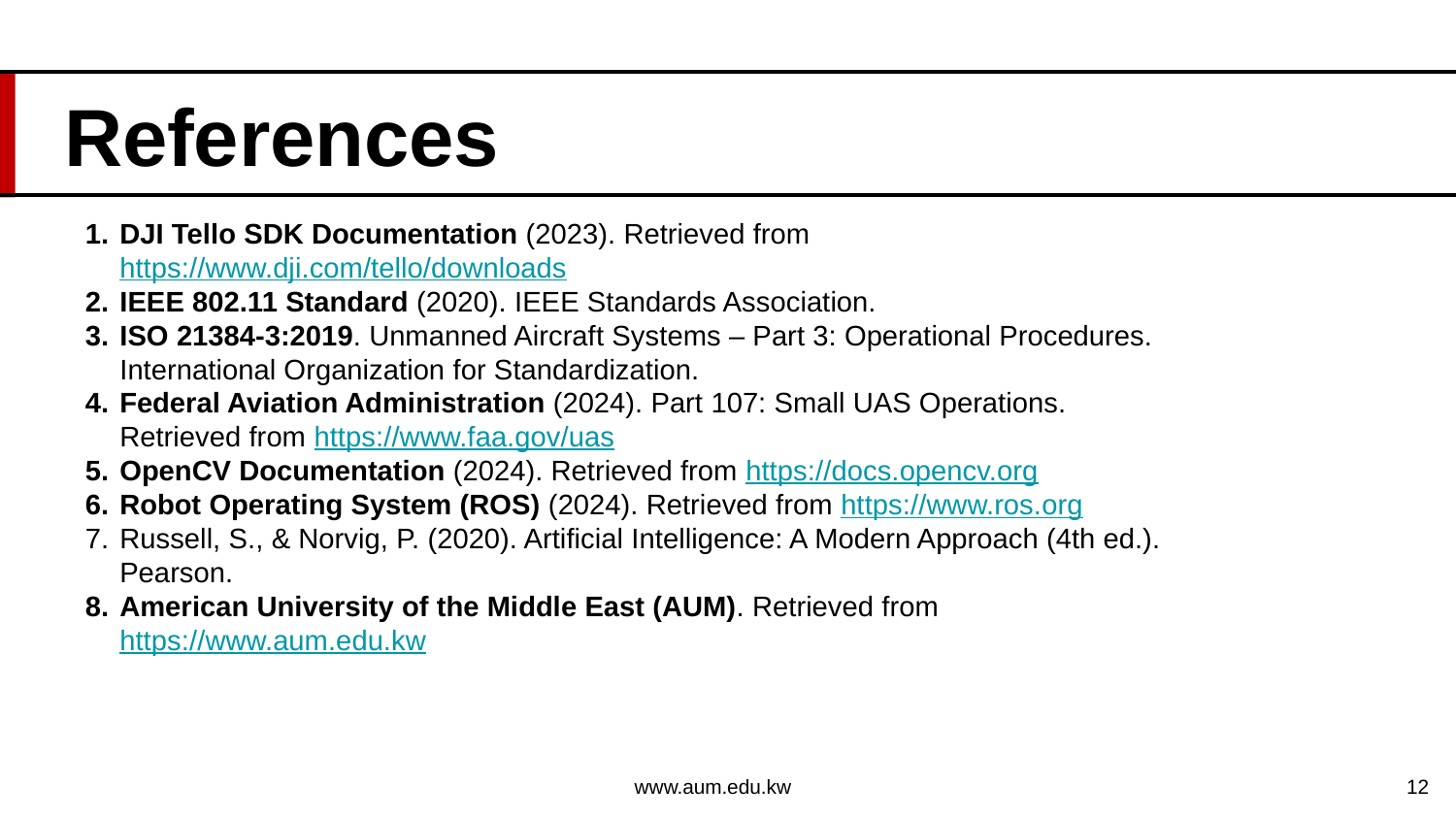

# References

DJI Tello SDK Documentation (2023). Retrieved from https://www.dji.com/tello/downloads
IEEE 802.11 Standard (2020). IEEE Standards Association.
ISO 21384-3:2019. Unmanned Aircraft Systems – Part 3: Operational Procedures. International Organization for Standardization.
Federal Aviation Administration (2024). Part 107: Small UAS Operations. Retrieved from https://www.faa.gov/uas
OpenCV Documentation (2024). Retrieved from https://docs.opencv.org
Robot Operating System (ROS) (2024). Retrieved from https://www.ros.org
Russell, S., & Norvig, P. (2020). Artificial Intelligence: A Modern Approach (4th ed.). Pearson.
American University of the Middle East (AUM). Retrieved from https://www.aum.edu.kw